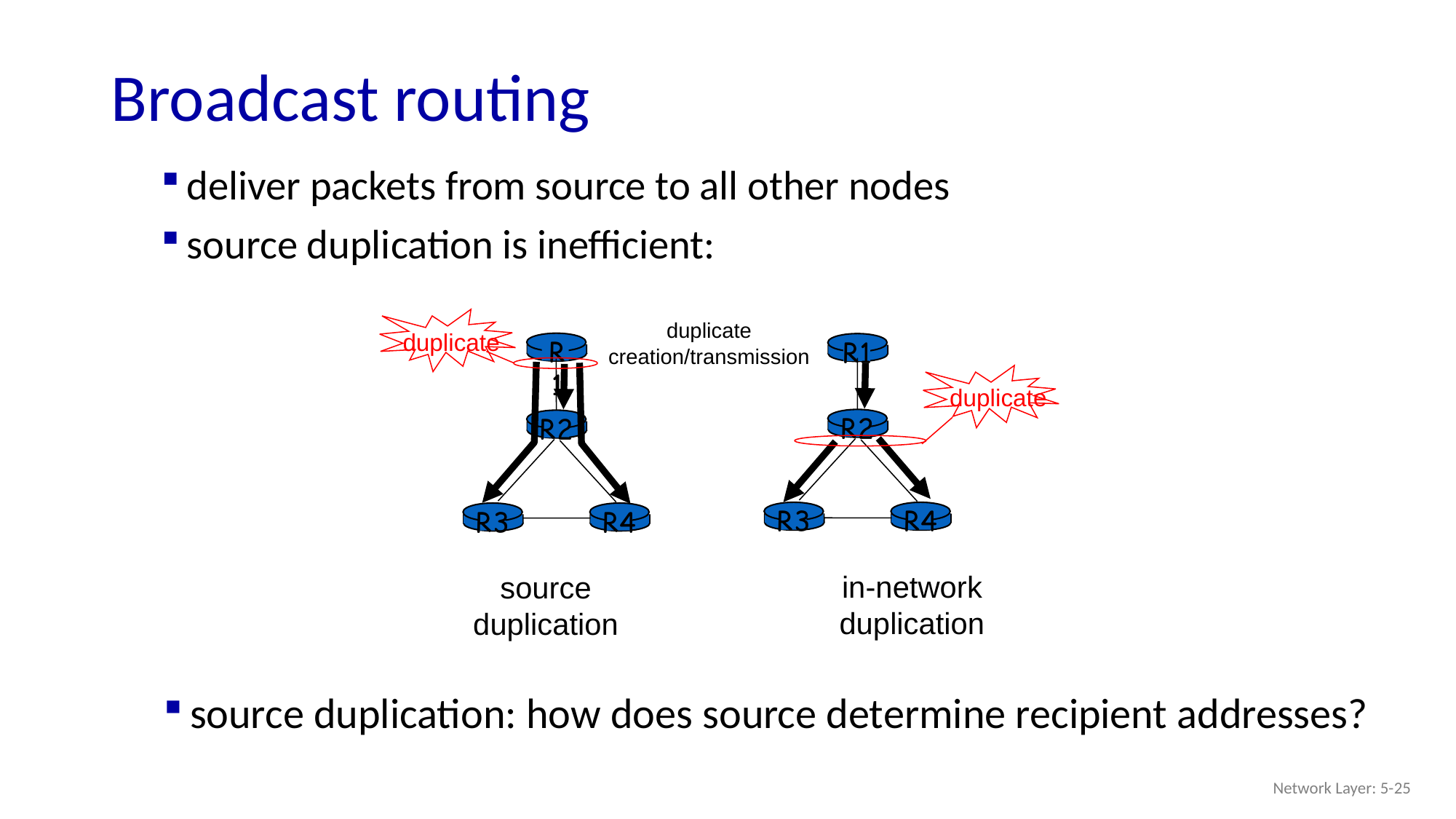

# Broadcast routing
deliver packets from source to all other nodes
source duplication is inefficient:

duplicate
creation/transmission
duplicate
R1

R1

duplicate
R2

R2

R3

R4

R3

R4

in-network
duplication
source
duplication
source duplication: how does source determine recipient addresses?
Network Layer: 5-25